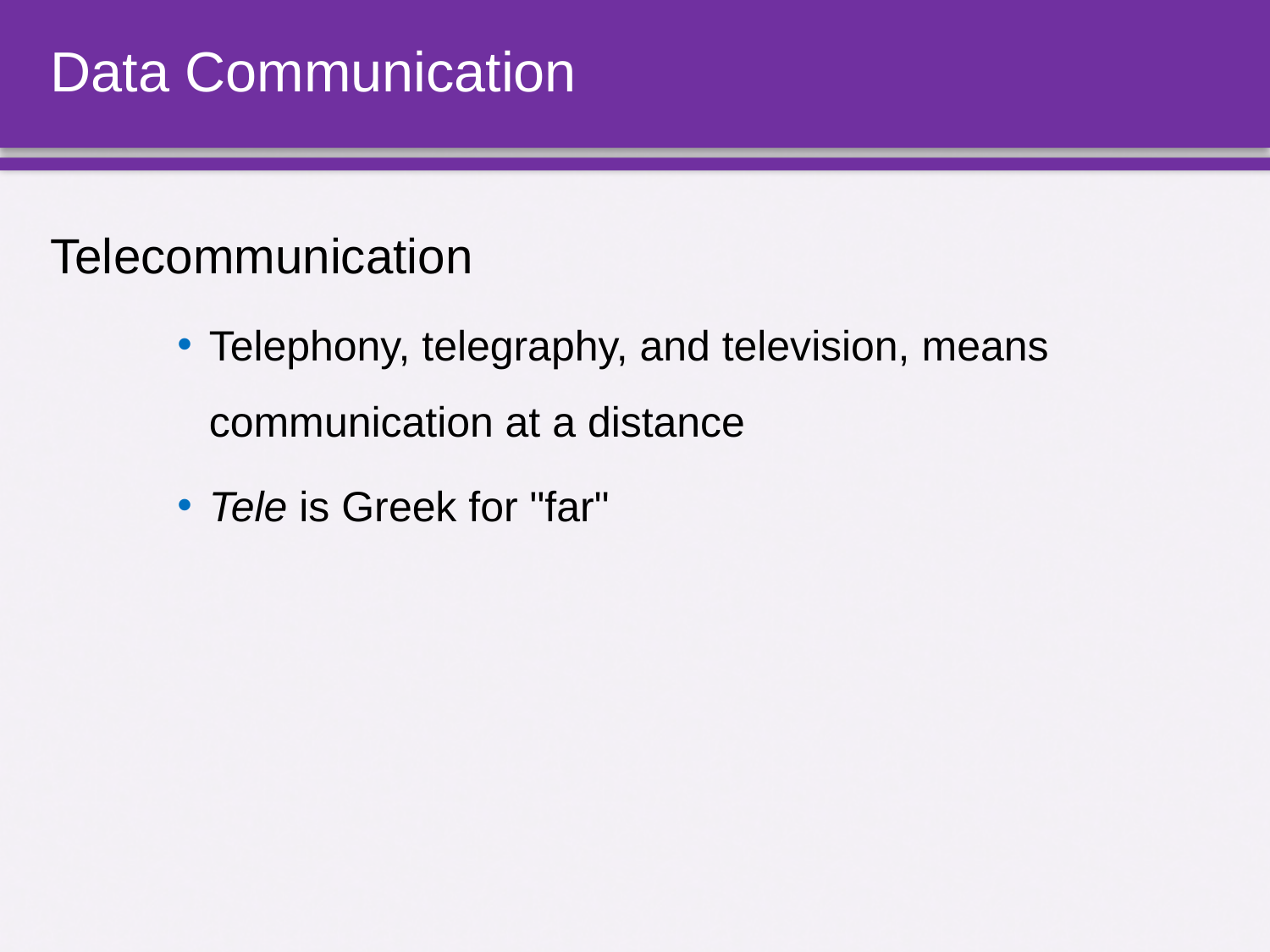

# Data Communication
Telecommunication
Telephony, telegraphy, and television, means communication at a distance
Tele is Greek for "far"